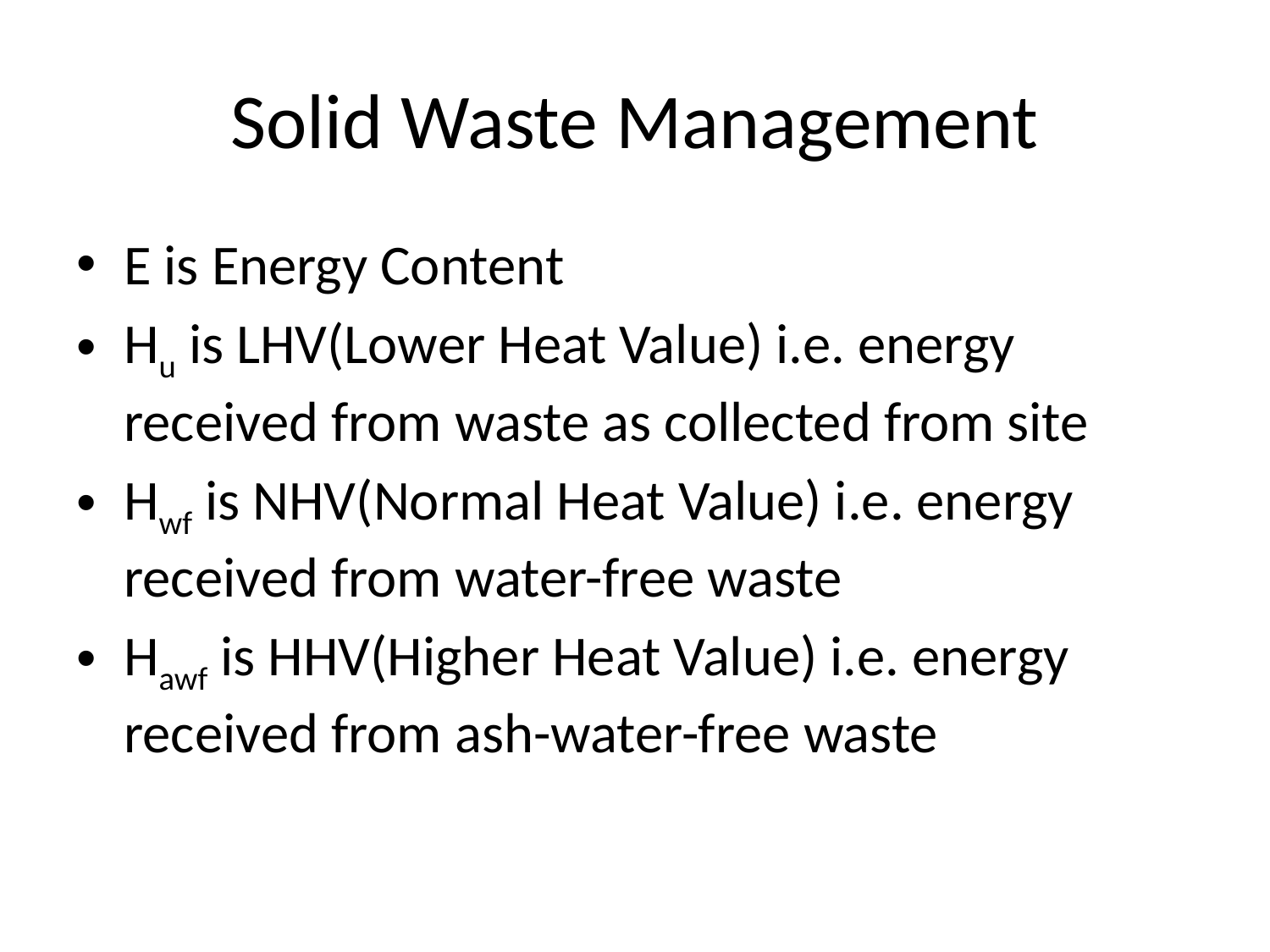

# Solid Waste Management
E is Energy Content
Hu is LHV(Lower Heat Value) i.e. energy received from waste as collected from site
Hwf is NHV(Normal Heat Value) i.e. energy received from water-free waste
Hawf is HHV(Higher Heat Value) i.e. energy received from ash-water-free waste